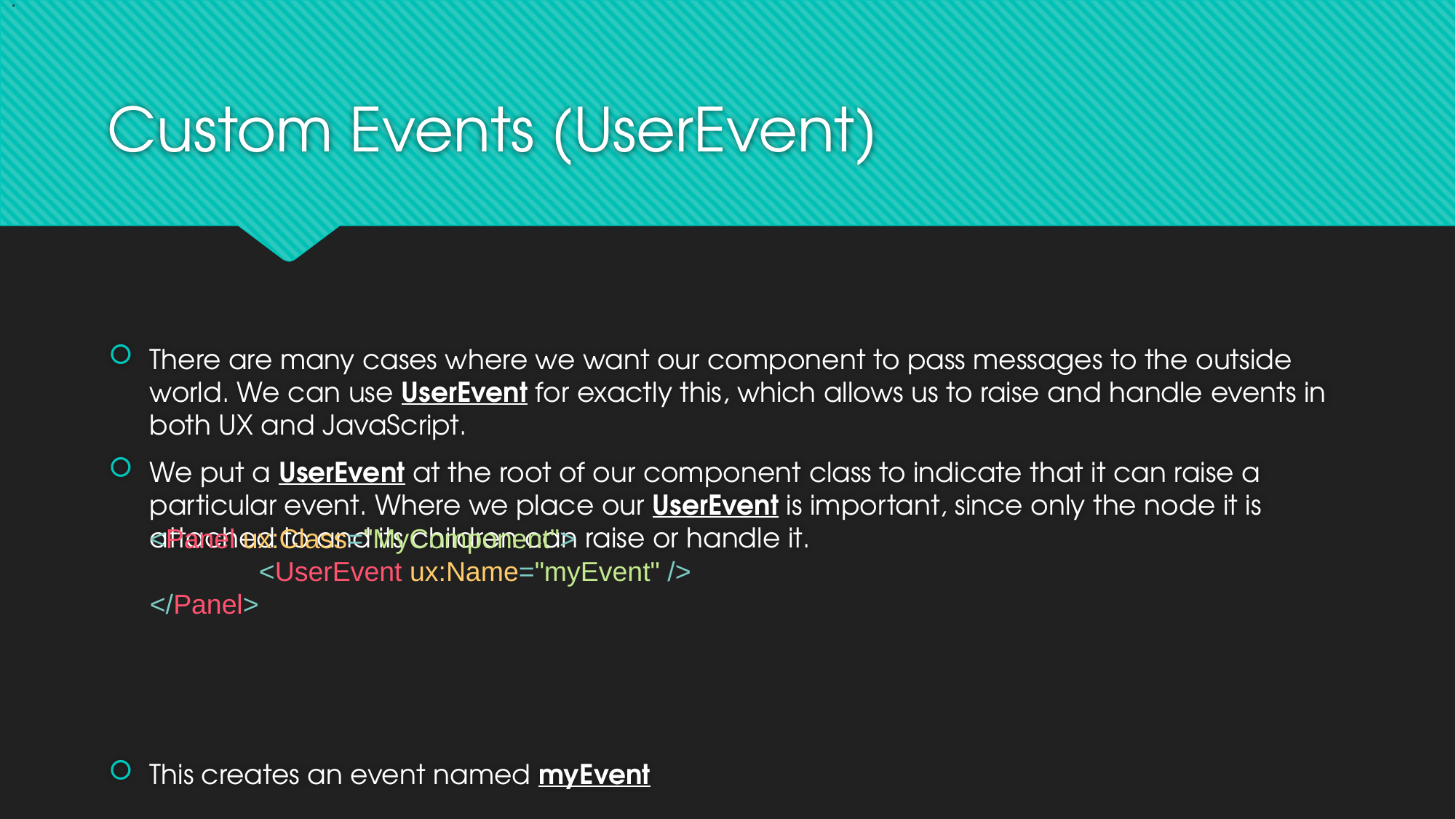

.
# Custom Events (UserEvent)

There are many cases where we want our component to pass messages to the outside world. We can use UserEvent for exactly this, which allows us to raise and handle events in both UX and JavaScript.
We put a UserEvent at the root of our component class to indicate that it can raise a particular event. Where we place our UserEvent is important, since only the node it is attached to and its children can raise or handle it.

This creates an event named myEvent

<Panel ux:Class="MyComponent">
	<UserEvent ux:Name="myEvent" />
</Panel>